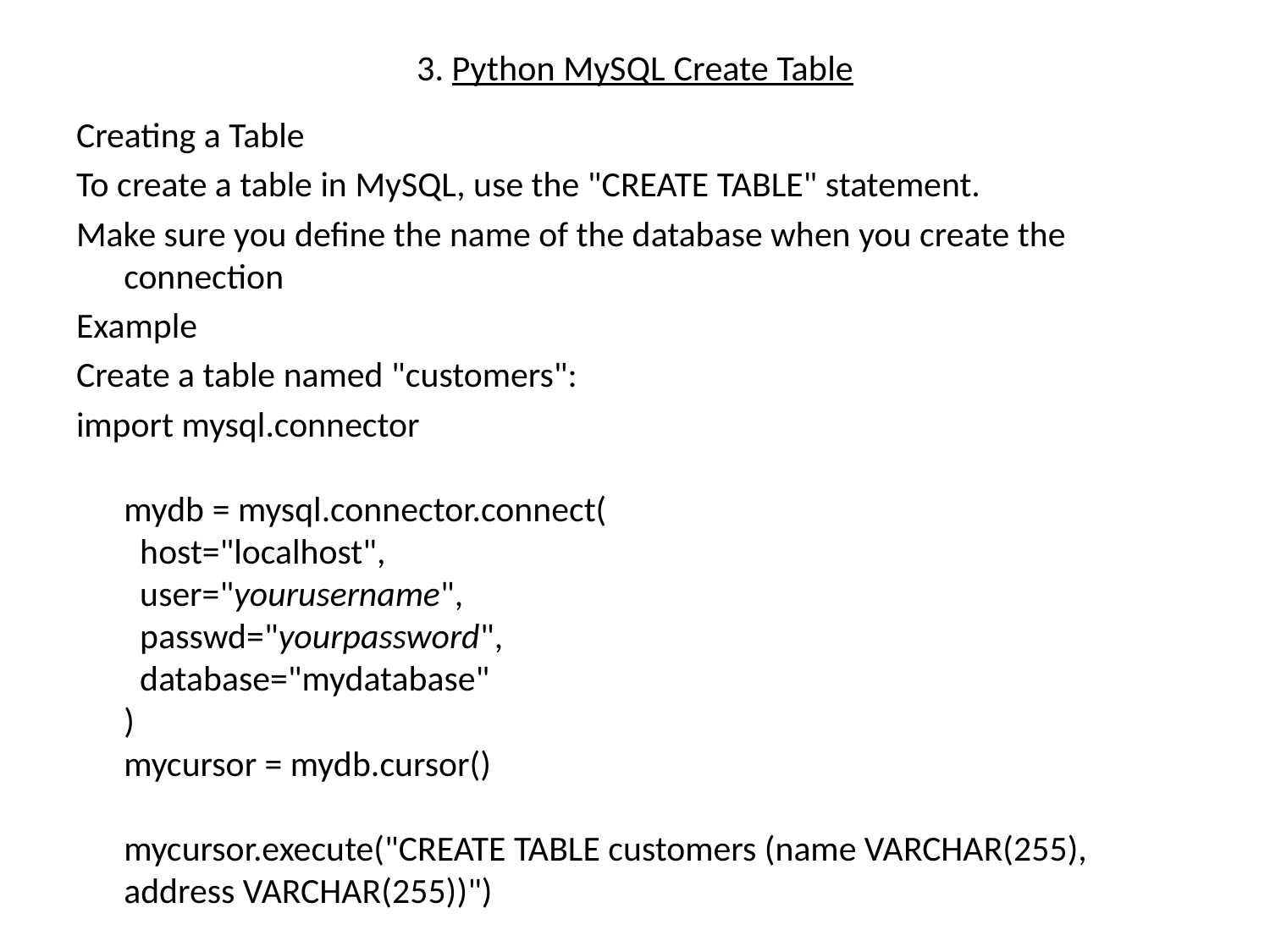

# 3. Python MySQL Create Table
Creating a Table
To create a table in MySQL, use the "CREATE TABLE" statement.
Make sure you define the name of the database when you create the connection
Example
Create a table named "customers":
import mysql.connector
mydb = mysql.connector.connect(
  host="localhost",
  user="yourusername",
  passwd="yourpassword",
  database="mydatabase"
)
mycursor = mydb.cursor()
mycursor.execute("CREATE TABLE customers (name VARCHAR(255), address VARCHAR(255))")